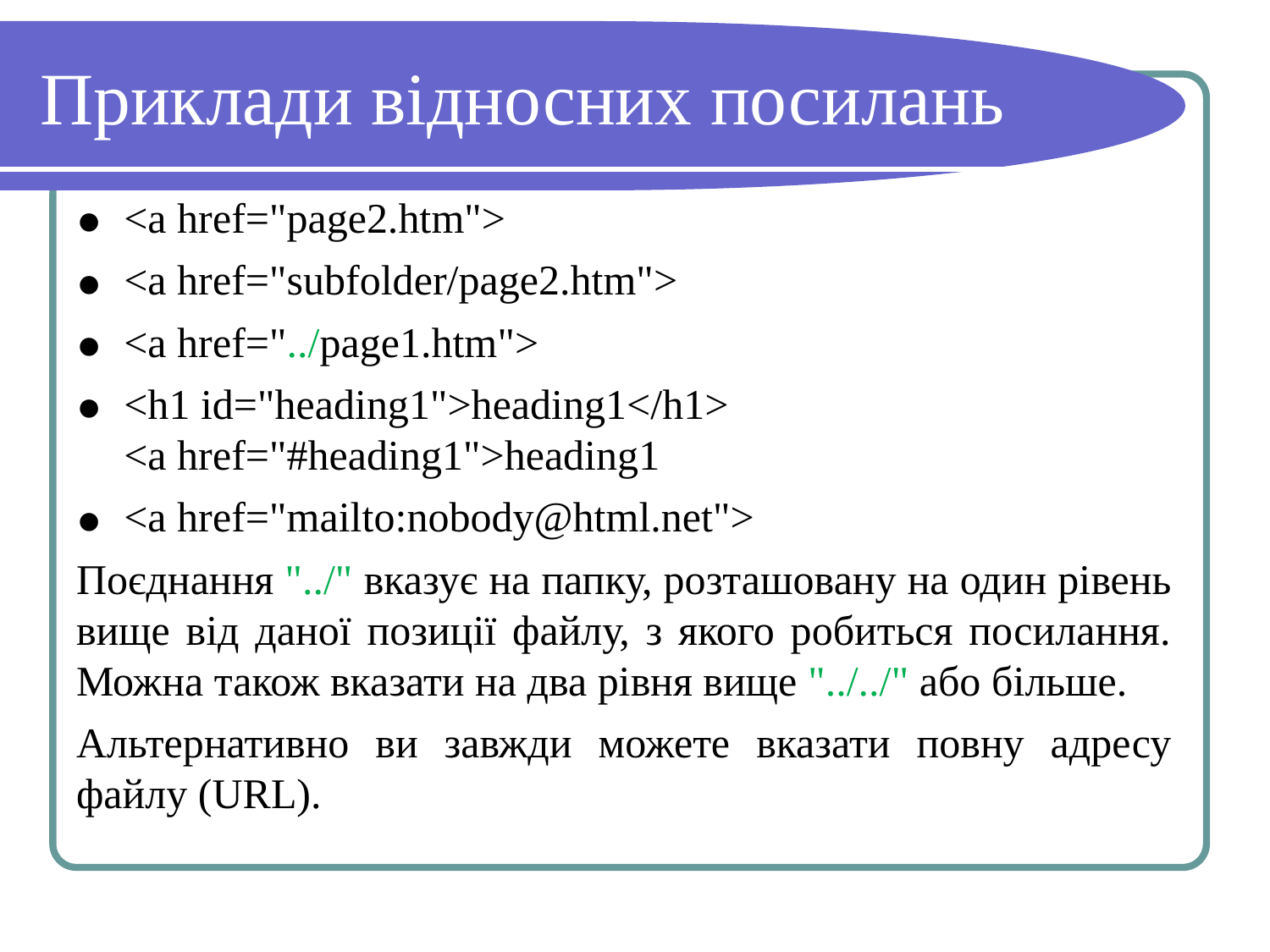

# Приклади відносних посилань
<a href="page2.htm">
<a href="subfolder/page2.htm">
<a href="../page1.htm">
<h1 id="heading1">heading1</h1>
<a href="#heading1">heading1
<a href="mailto:nobody@html.net">
Поєднання "../" вказує на папку, розташовану на один рівень вище від даної позиції файлу, з якого робиться посилання. Можна також вказати на два рівня вище "../../" або більше.
Альтернативно ви завжди можете вказати повну адресу файлу (URL).